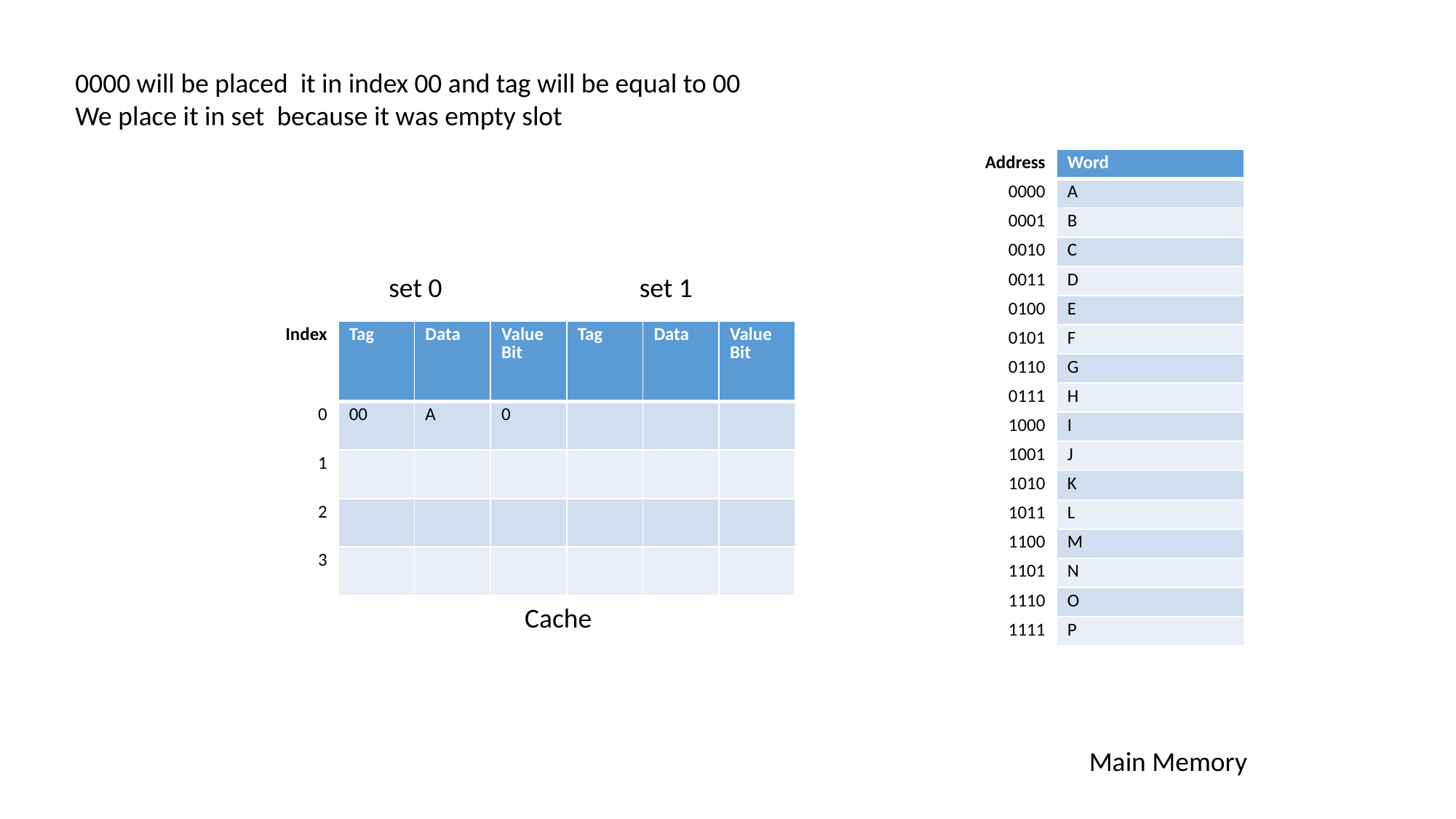

0000 will be placed  it in index 00 and tag will be equal to 00
We place it in set  because it was empty slot
| Address | Word |
| --- | --- |
| 0000 | A |
| 0001 | B |
| 0010 | C |
| 0011 | D |
| 0100 | E |
| 0101 | F |
| 0110 | G |
| 0111 | H |
| 1000 | I |
| 1001 | J |
| 1010 | K |
| 1011 | L |
| 1100 | M |
| 1101 | N |
| 1110 | O |
| 1111 | P |
 set 0                                set 1
| Index | Tag | Data | Value Bit | Tag | Data | Value Bit |
| --- | --- | --- | --- | --- | --- | --- |
| 0 | 00 | A | 0 |  |  |  |
| 1 |  |  |  |  |  |  |
| 2 |  |  |  |  |  |  |
| 3 |  |  |  |  |  |  |
Cache
Main Memory